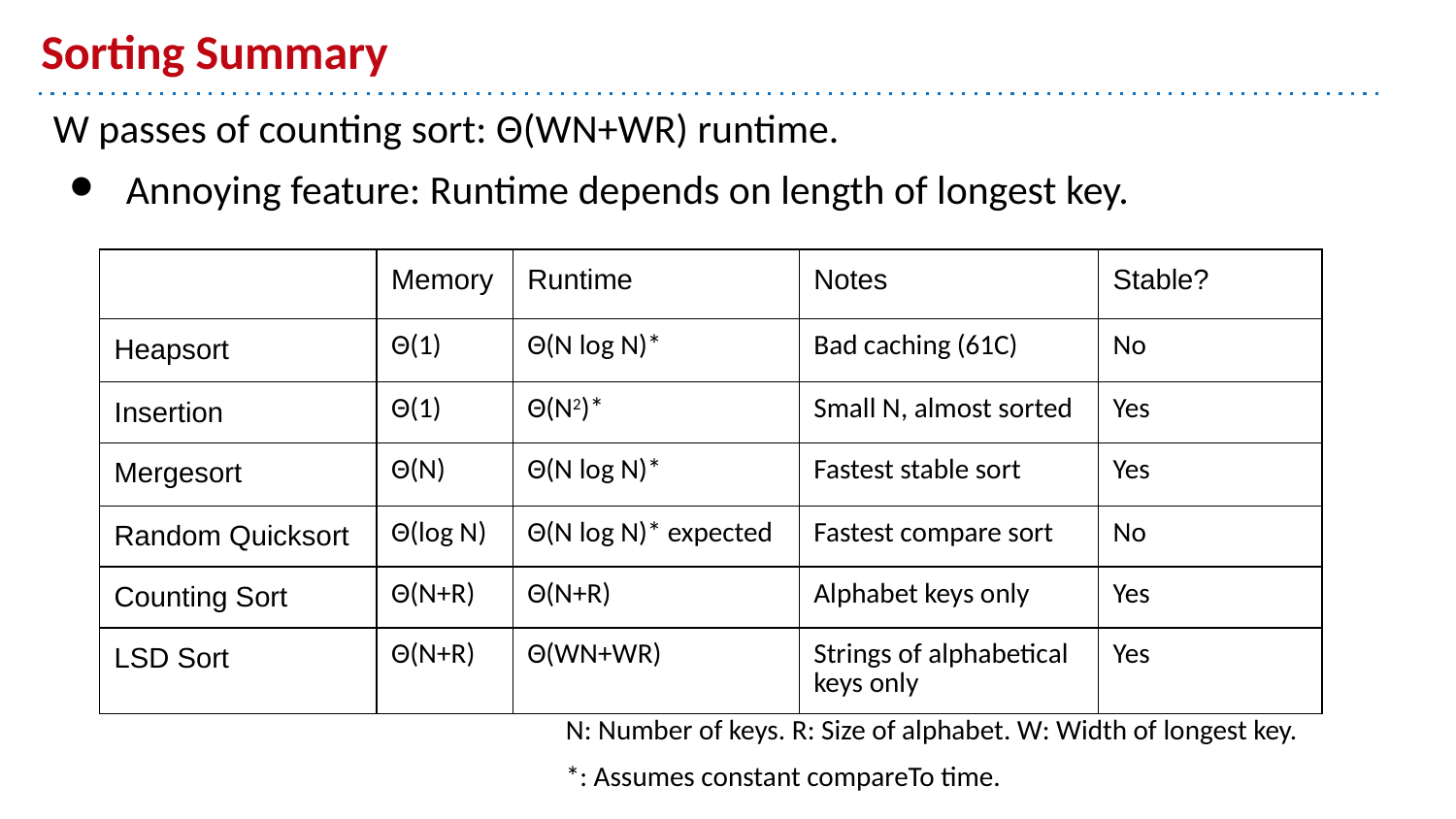

# Sorting Summary
W passes of counting sort: Θ(WN+WR) runtime.
Annoying feature: Runtime depends on length of longest key.

|  | Memory | Runtime | Notes | Stable? |
| --- | --- | --- | --- | --- |
| Heapsort | Θ(1) | Θ(N log N)\* | Bad caching (61C) | No |
| Insertion | Θ(1) | Θ(N2)\* | Small N, almost sorted | Yes |
| Mergesort | Θ(N) | Θ(N log N)\* | Fastest stable sort | Yes |
| Random Quicksort | Θ(log N) | Θ(N log N)\* expected | Fastest compare sort | No |
| Counting Sort | Θ(N+R) | Θ(N+R) | Alphabet keys only | Yes |
| LSD Sort | Θ(N+R) | Θ(WN+WR) | Strings of alphabetical keys only | Yes |
N: Number of keys. R: Size of alphabet. W: Width of longest key.
*: Assumes constant compareTo time.